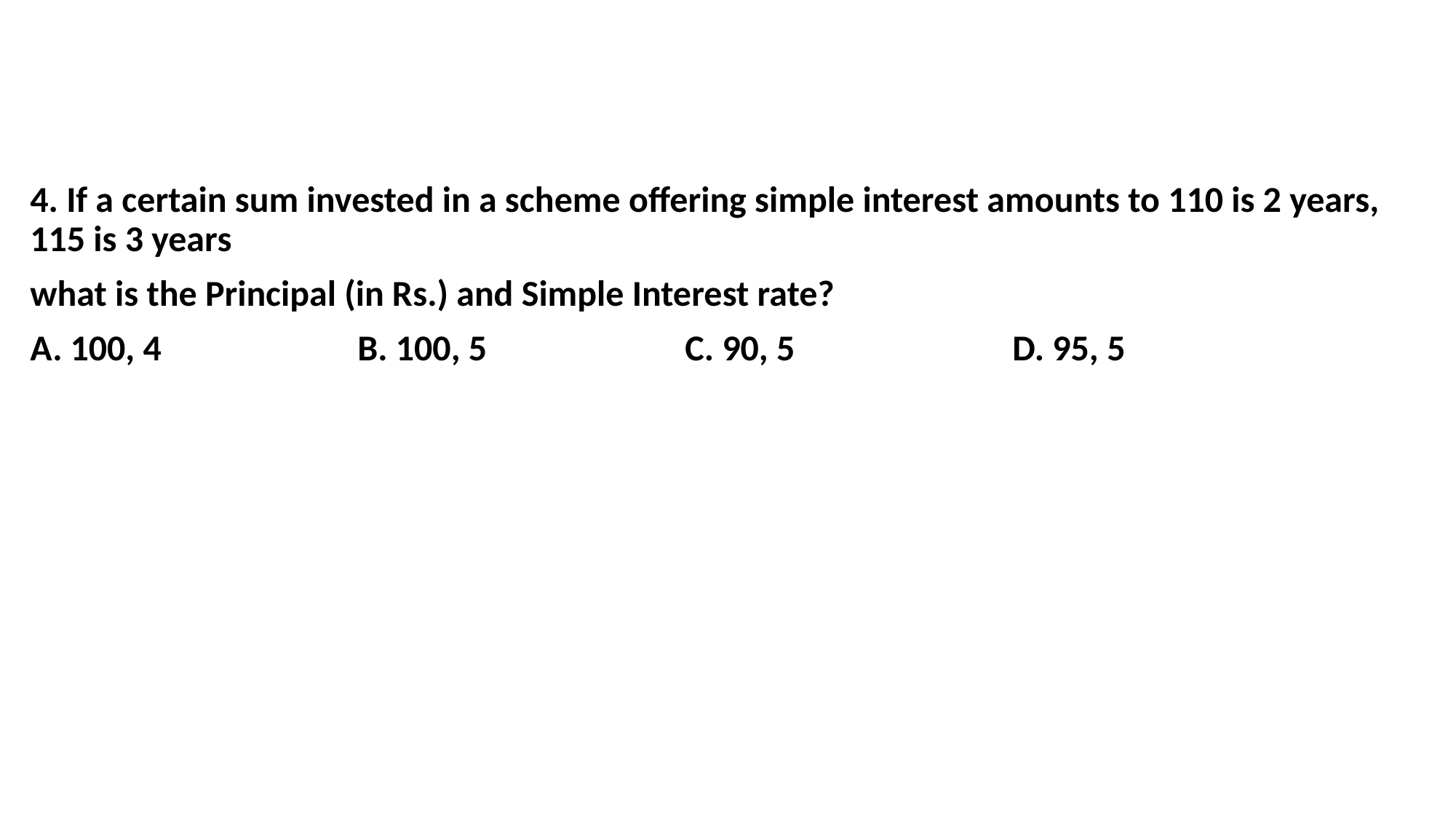

4. If a certain sum invested in a scheme offering simple interest amounts to 110 is 2 years, 115 is 3 years
what is the Principal (in Rs.) and Simple Interest rate?
A. 100, 4 		B. 100, 5 		C. 90, 5 		D. 95, 5